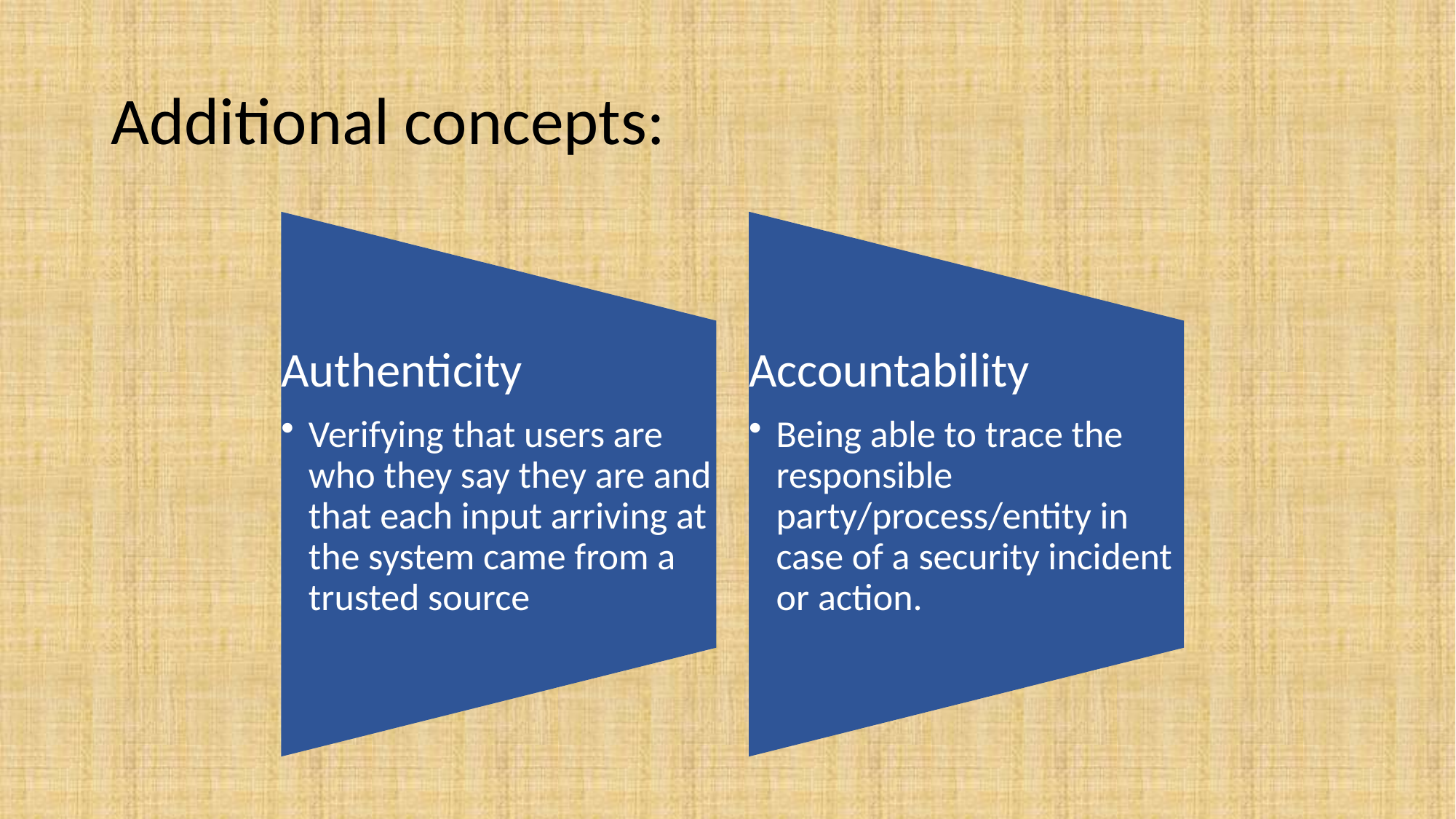

# Additional concepts:
Authenticity
Verifying that users are who they say they are and that each input arriving at the system came from a trusted source
Accountability
Being able to trace the responsible party/process/entity in case of a security incident or action.